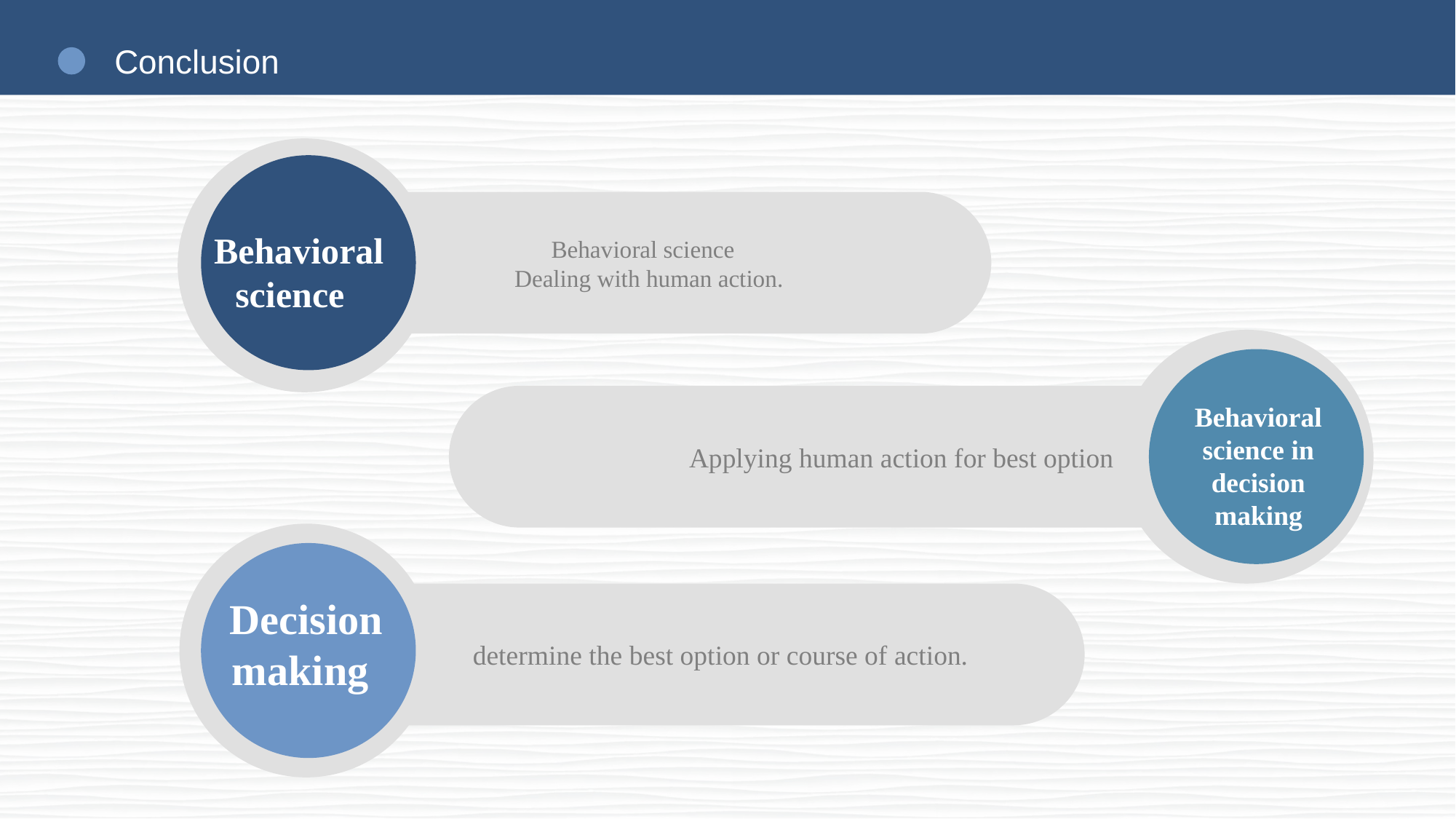

# Conclusion

                 Behavioral science
                  Dealing with human action.
Behavioral science

Applying human action for best option
Behavioral science in decision making

                                            determine the best option or course of action.
Decision making